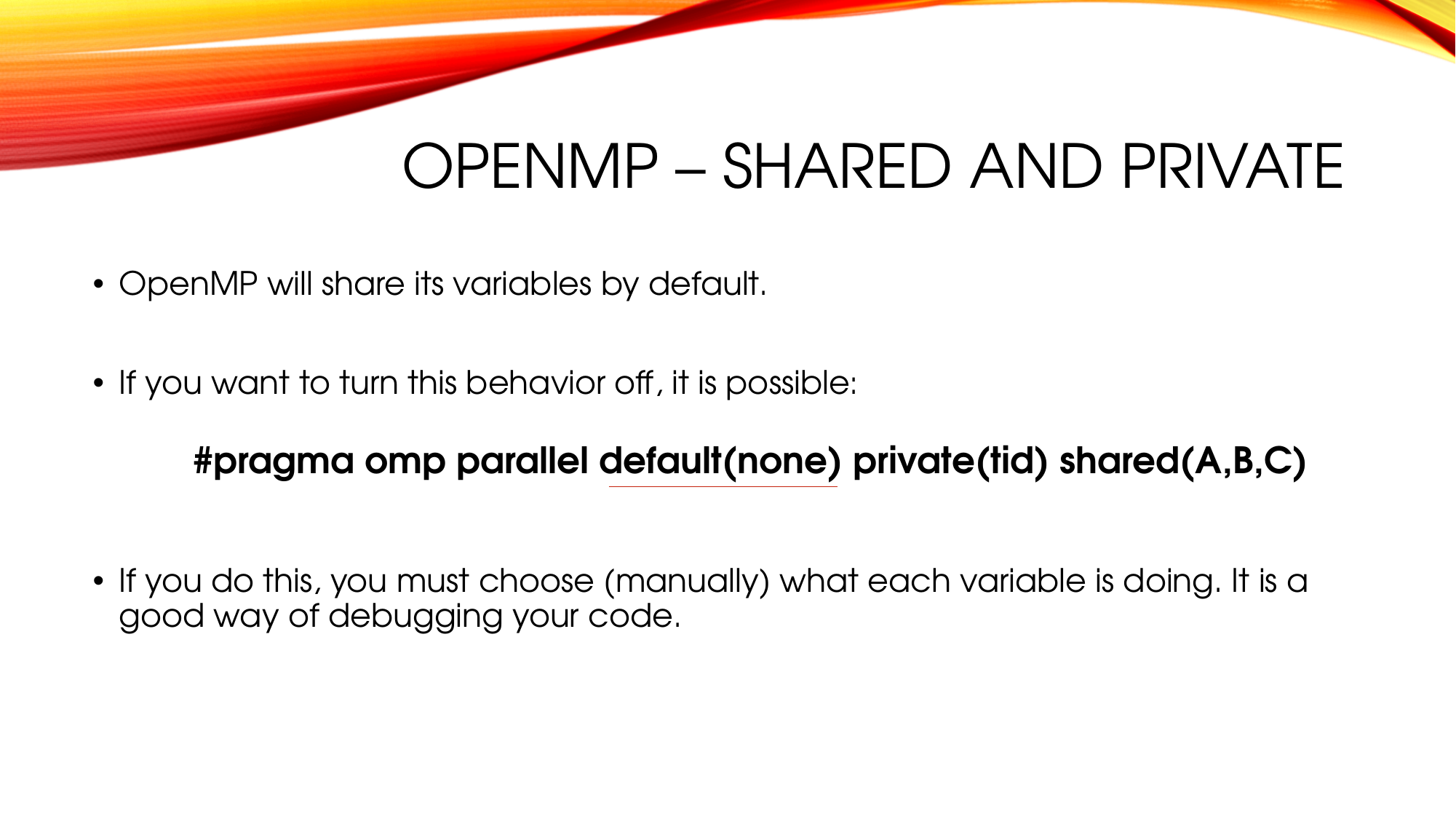

# OpenMP – SHARED AND PRIVATE
OpenMP will share its variables by default.

If you want to turn this behavior off, it is possible:

If you do this, you must choose (manually) what each variable is doing. It is a good way of debugging your code.

#pragma omp parallel default(none) private(tid) shared(A,B,C)